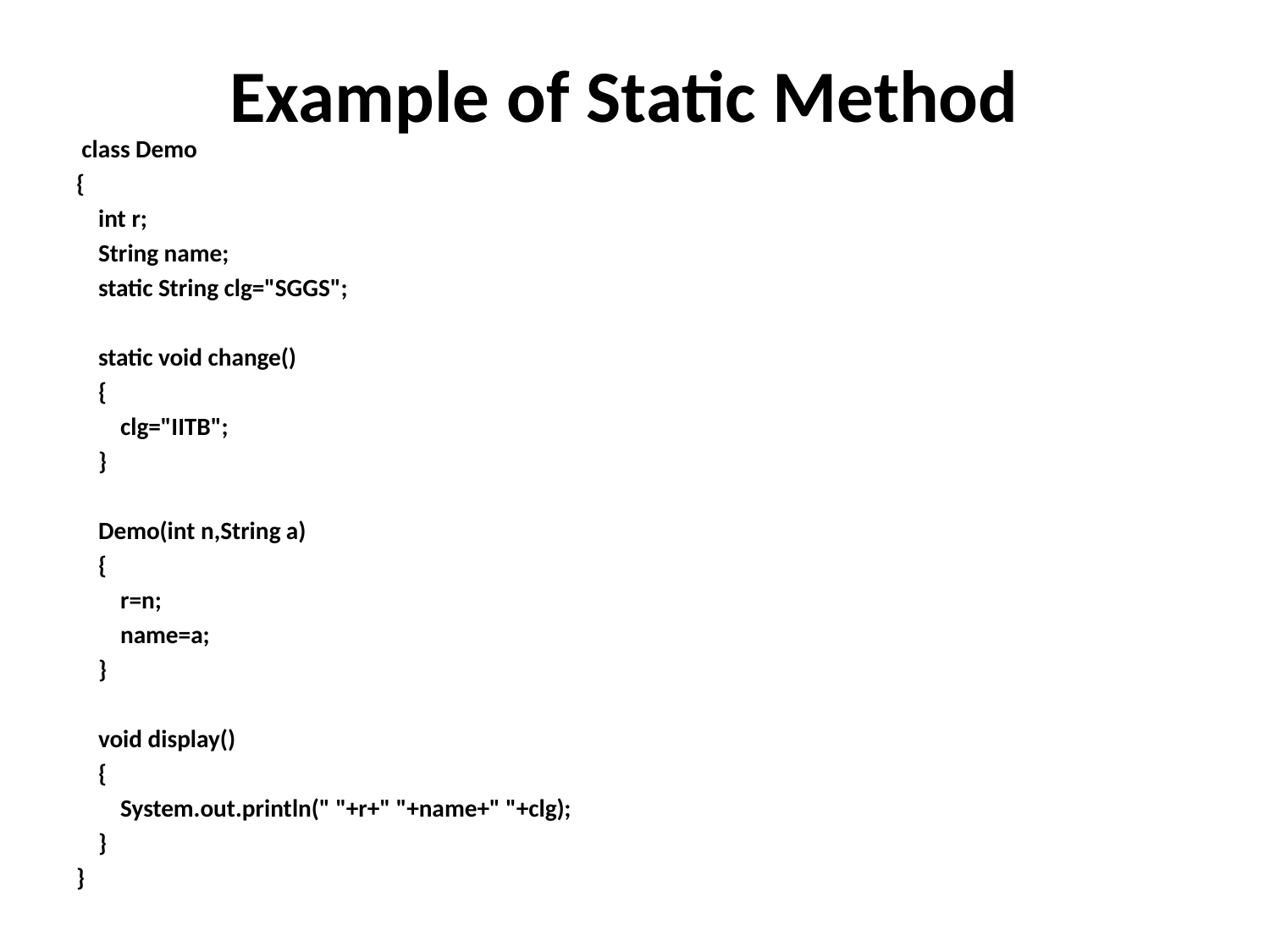

# Example of Static Method
  class Demo
{
    int r;
    String name;
    static String clg="SGGS";

    static void change()
    {
        clg="IITB";
    }

    Demo(int n,String a)
    {
        r=n;
        name=a;
    }

    void display()
    {
        System.out.println(" "+r+" "+name+" "+clg);
    }
}